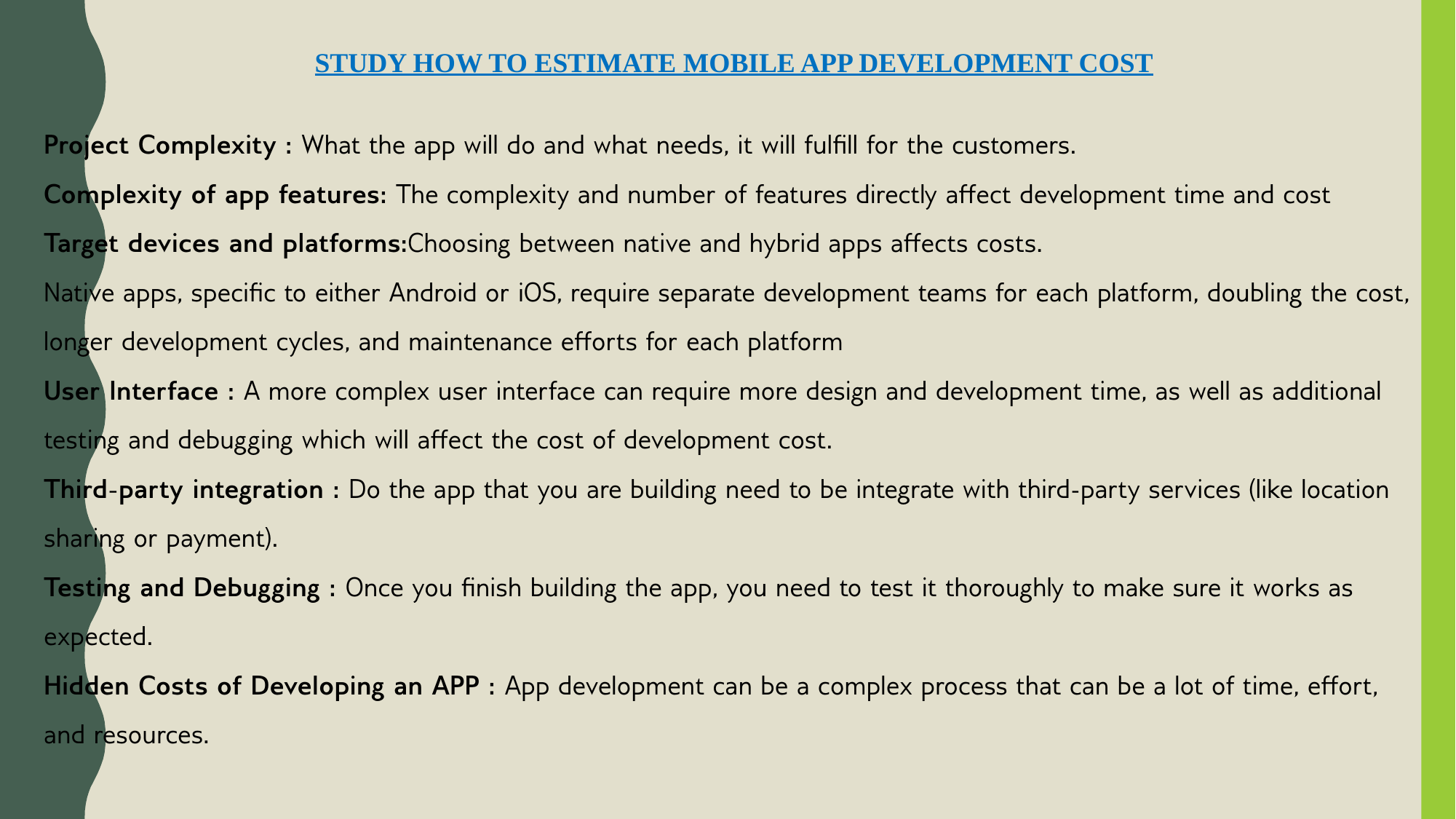

STUDY HOW TO ESTIMATE MOBILE APP DEVELOPMENT COST

Project Complexity : What the app will do and what needs, it will fulfill for the customers.
Complexity of app features: The complexity and number of features directly affect development time and cost
Target devices and platforms:Choosing between native and hybrid apps affects costs.
Native apps, specific to either Android or iOS, require separate development teams for each platform, doubling the cost, longer development cycles, and maintenance efforts for each platform
User Interface : A more complex user interface can require more design and development time, as well as additional testing and debugging which will affect the cost of development cost.
Third-party integration : Do the app that you are building need to be integrate with third-party services (like location sharing or payment).
Testing and Debugging : Once you finish building the app, you need to test it thoroughly to make sure it works as expected.
Hidden Costs of Developing an APP : App development can be a complex process that can be a lot of time, effort, and resources.